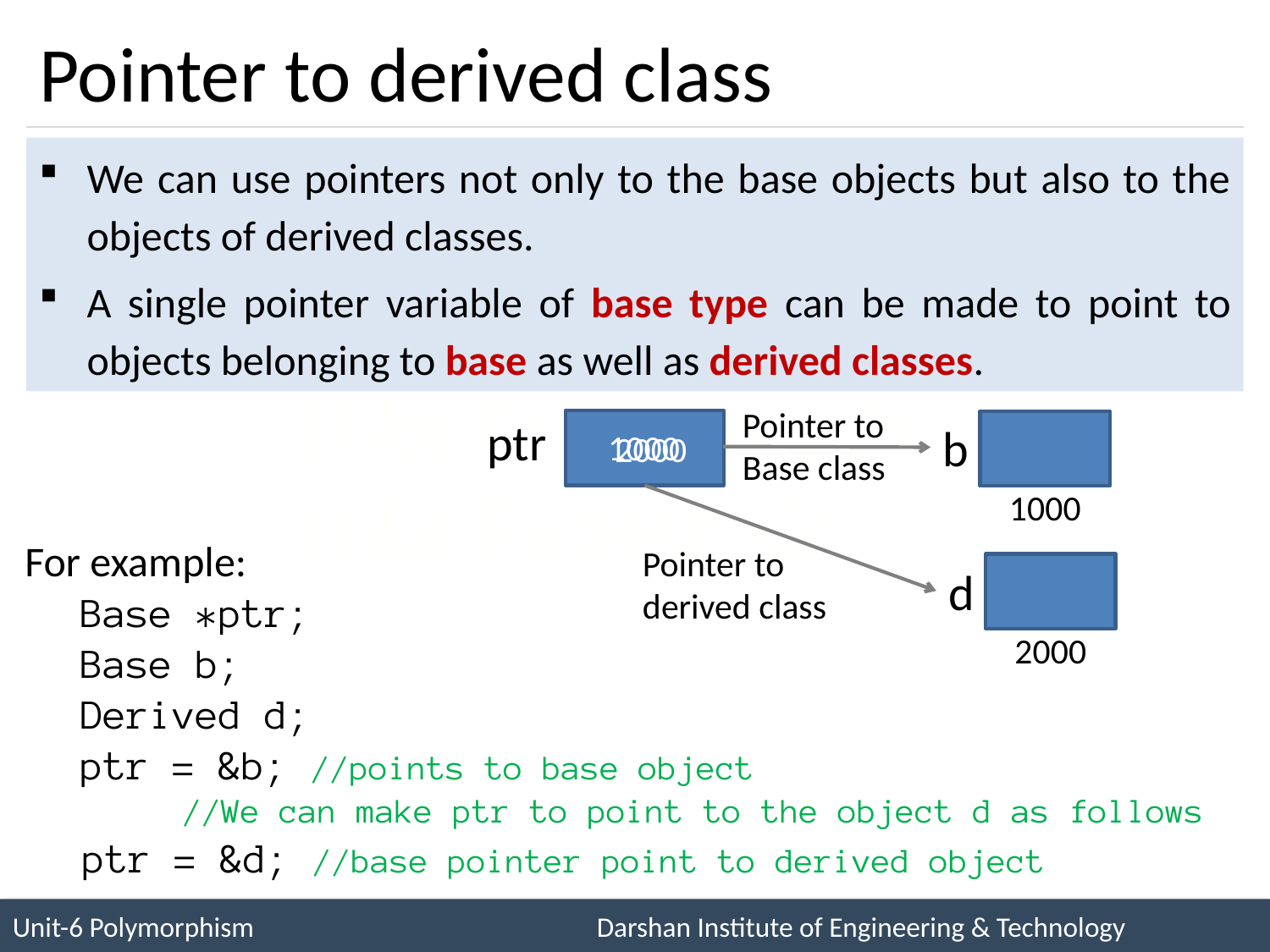

# Pointer to derived class
We can use pointers not only to the base objects but also to the objects of derived classes.
A single pointer variable of base type can be made to point to objects belonging to base as well as derived classes.
Pointer to
Base class
ptr
1000

2000

b
1000
Pointer to derived class
For example:
Base *ptr;
Base b;
Derived d;
ptr = &b; //points to base object
                      //We can make ptr to point to the object d as follows
        ptr = &d; //base pointer point to derived object

d
2000